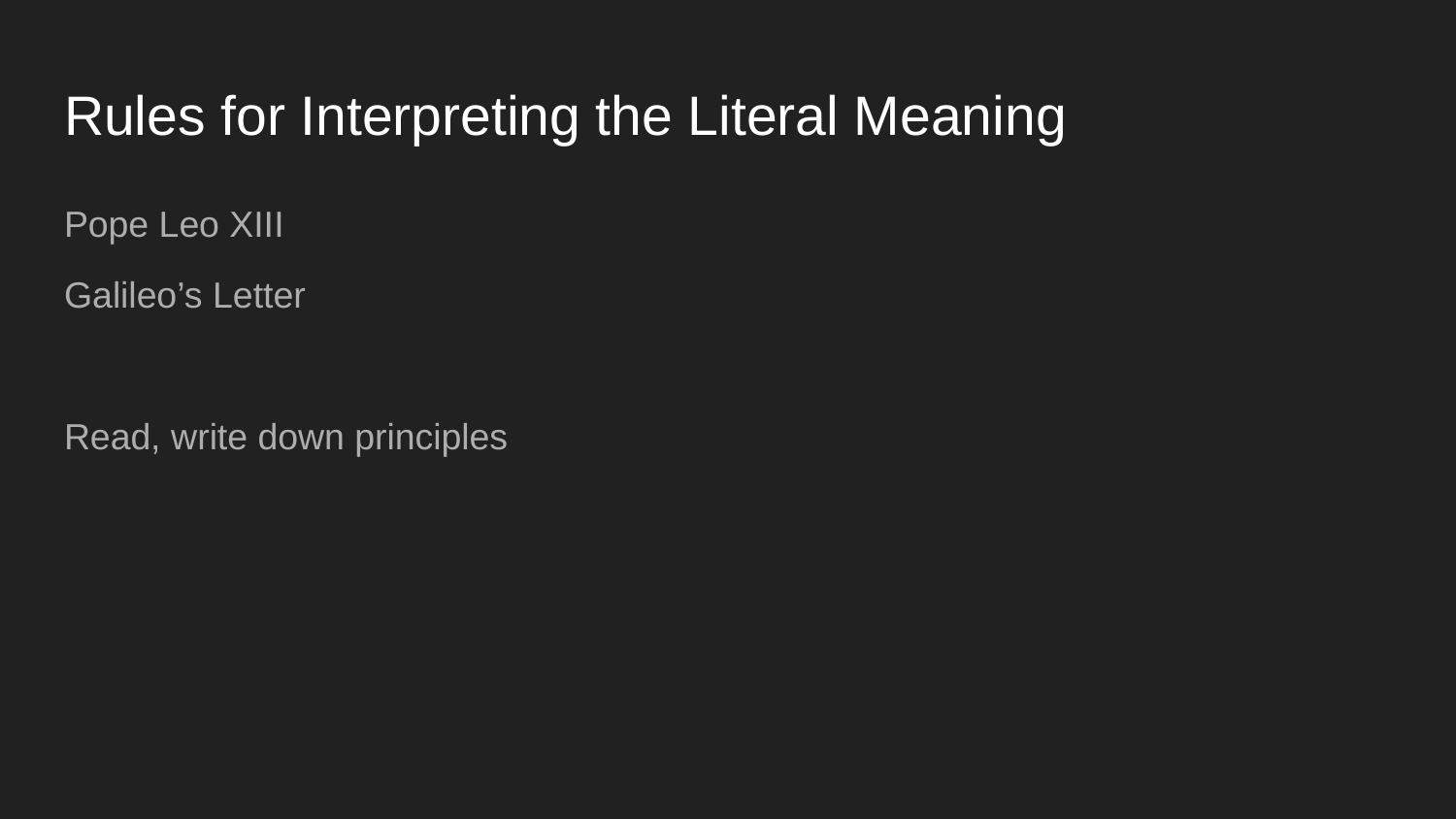

# Rules for Interpreting the Literal Meaning
Pope Leo XIII
Galileo’s Letter

Read, write down principles